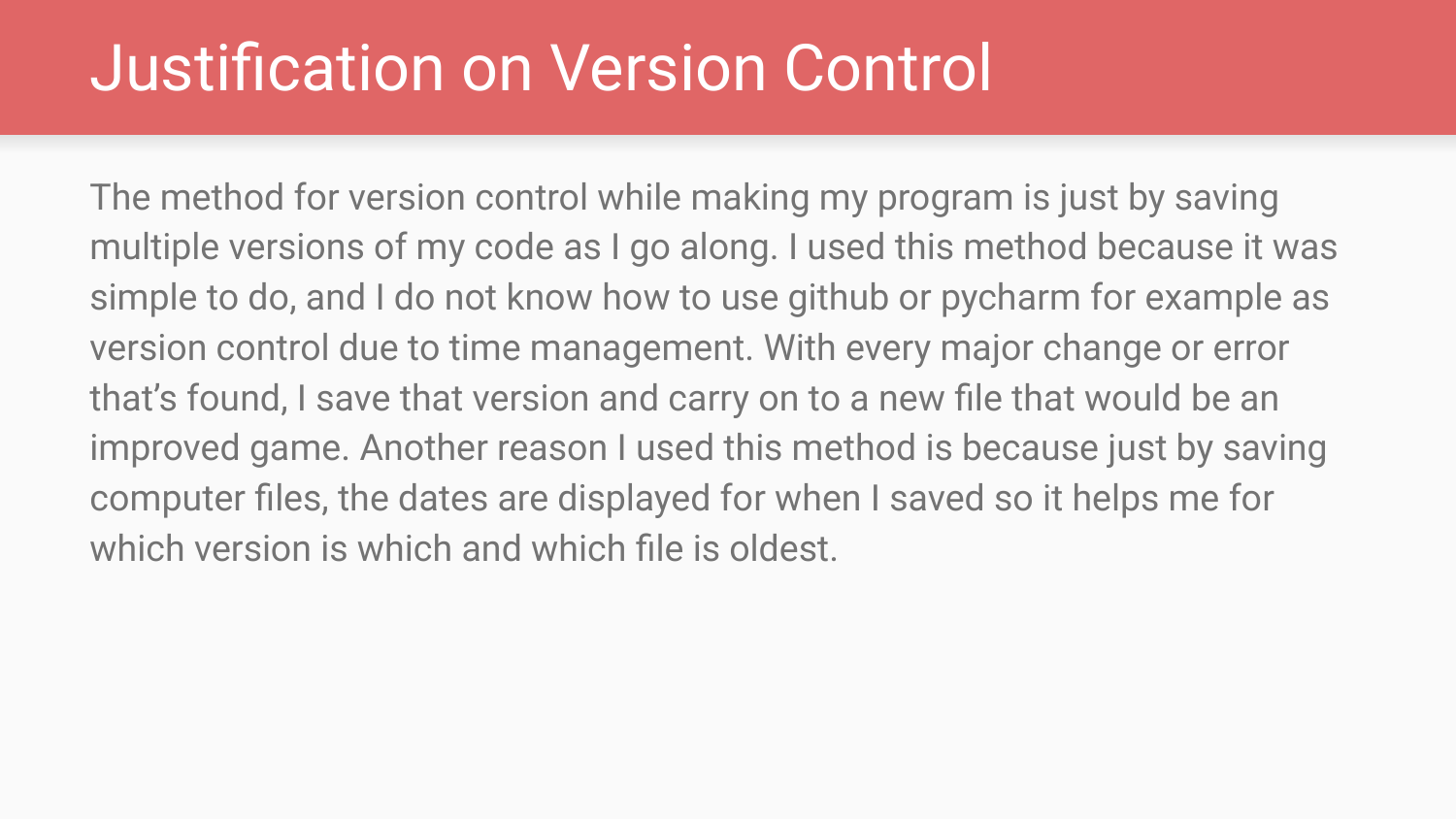

# Justification on Version Control
The method for version control while making my program is just by saving multiple versions of my code as I go along. I used this method because it was simple to do, and I do not know how to use github or pycharm for example as version control due to time management. With every major change or error that’s found, I save that version and carry on to a new file that would be an improved game. Another reason I used this method is because just by saving computer files, the dates are displayed for when I saved so it helps me for which version is which and which file is oldest.